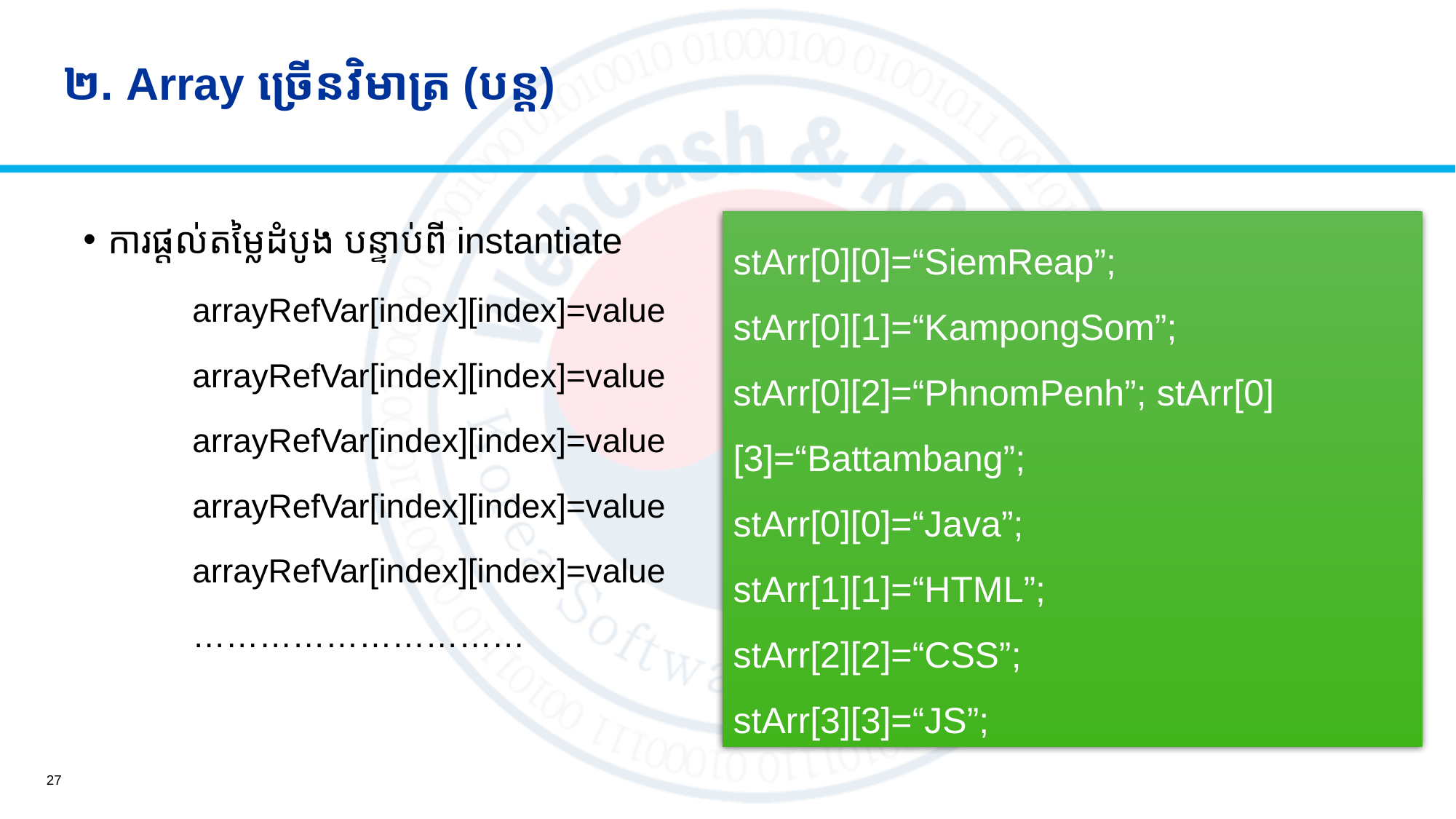

២. Array ច្រើនវិមាត្រ (បន្ត)
ការផ្តល់តម្លៃដំបូង បន្ទាប់ពី instantiate
	arrayRefVar[index][index]=value
	arrayRefVar[index][index]=value
	arrayRefVar[index][index]=value
	arrayRefVar[index][index]=value
	arrayRefVar[index][index]=value
	…………………………
stArr[0][0]=“SiemReap”;
stArr[0][1]=“KampongSom”;
stArr[0][2]=“PhnomPenh”; stArr[0][3]=“Battambang”;
stArr[0][0]=“Java”;
stArr[1][1]=“HTML”;
stArr[2][2]=“CSS”;
stArr[3][3]=“JS”;
27